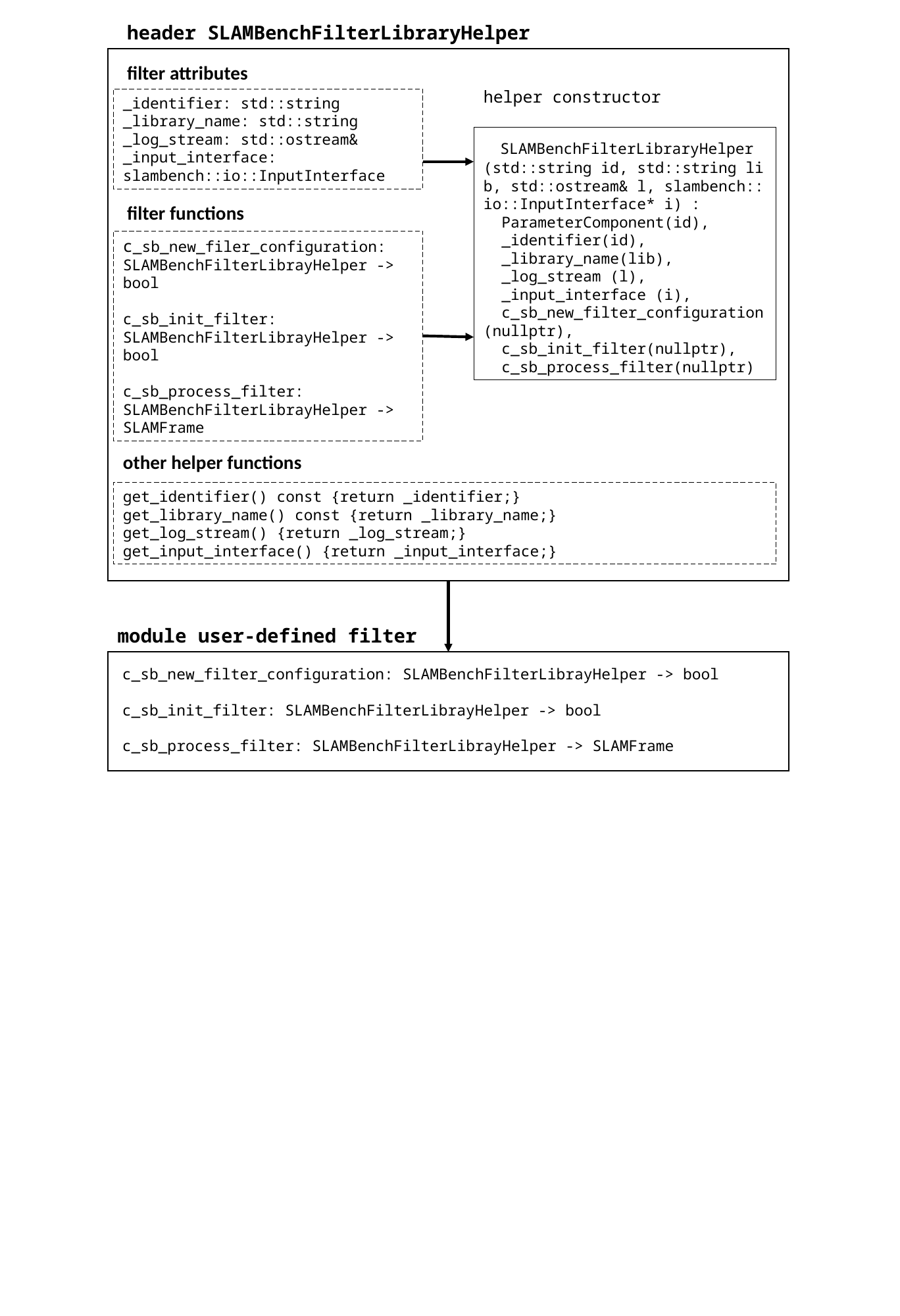

header SLAMBenchFilterLibraryHelper

filter attributes
helper constructor
_identifier: std::string
_library_name: std::string
_log_stream: std::ostream&
_input_interface: slambench::io::InputInterface
    SLAMBenchFilterLibraryHelper (std::string id, std::string lib, std::ostream& l, slambench::io::InputInterface* i) :
  ParameterComponent(id),
  _identifier(id),
  _library_name(lib),
  _log_stream (l),
  _input_interface (i),
  c_sb_new_filter_configuration(nullptr),
  c_sb_init_filter(nullptr),
  c_sb_process_filter(nullptr)
filter functions
c_sb_new_filer_configuration:
SLAMBenchFilterLibrayHelper -> bool

c_sb_init_filter:
SLAMBenchFilterLibrayHelper -> bool

c_sb_process_filter:
SLAMBenchFilterLibrayHelper -> SLAMFrame
other helper functions
get_identifier() const {return _identifier;}
get_library_name() const {return _library_name;}
get_log_stream() {return _log_stream;}
get_input_interface() {return _input_interface;}
module user-defined filter

c_sb_new_filter_configuration: SLAMBenchFilterLibrayHelper -> bool

c_sb_init_filter: SLAMBenchFilterLibrayHelper -> bool

c_sb_process_filter: SLAMBenchFilterLibrayHelper -> SLAMFrame